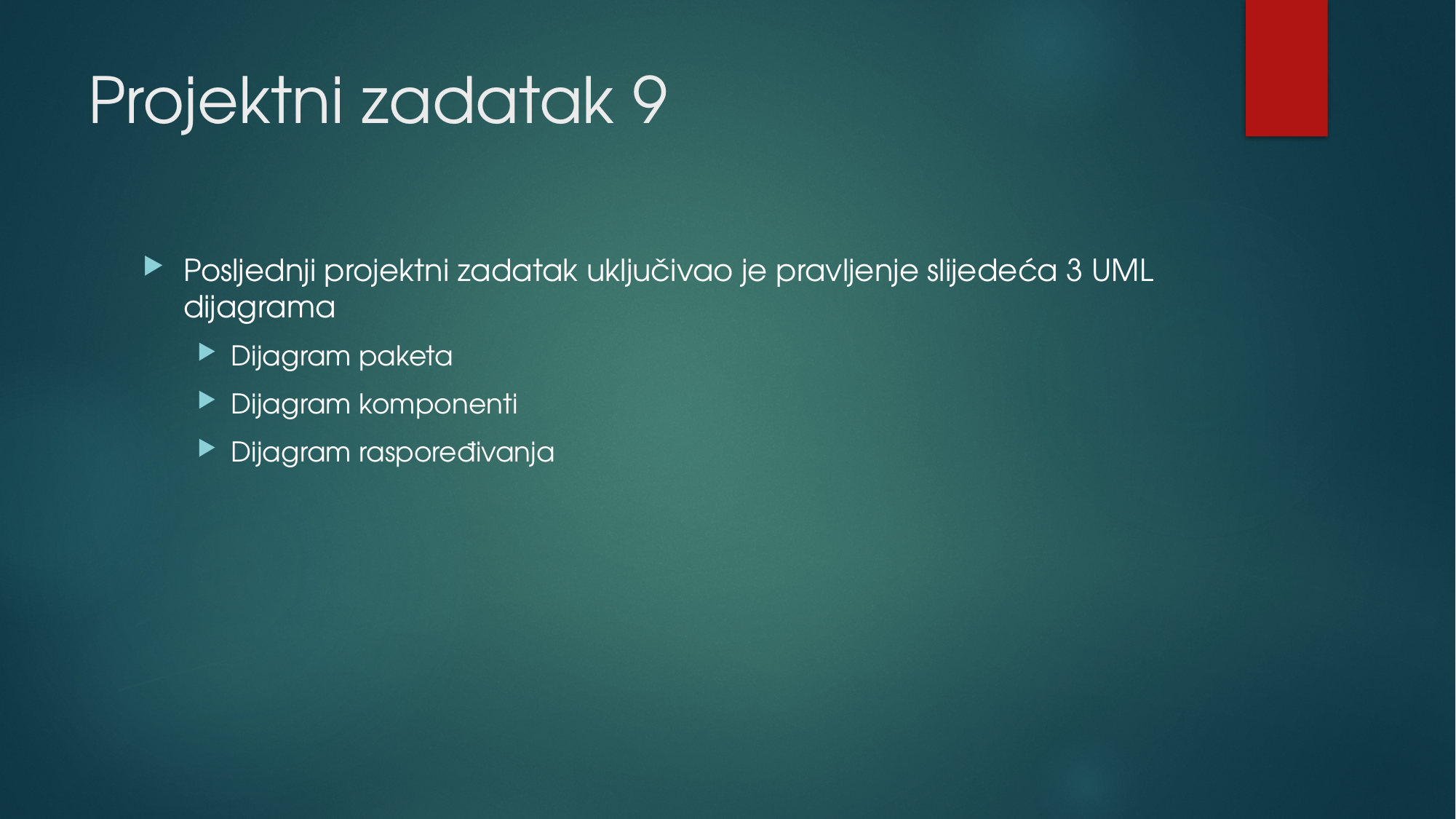

# Projektni zadatak 9
Posljednji projektni zadatak uključivao je pravljenje slijedeća 3 UML dijagrama
Dijagram paketa
Dijagram komponenti
Dijagram raspoređivanja